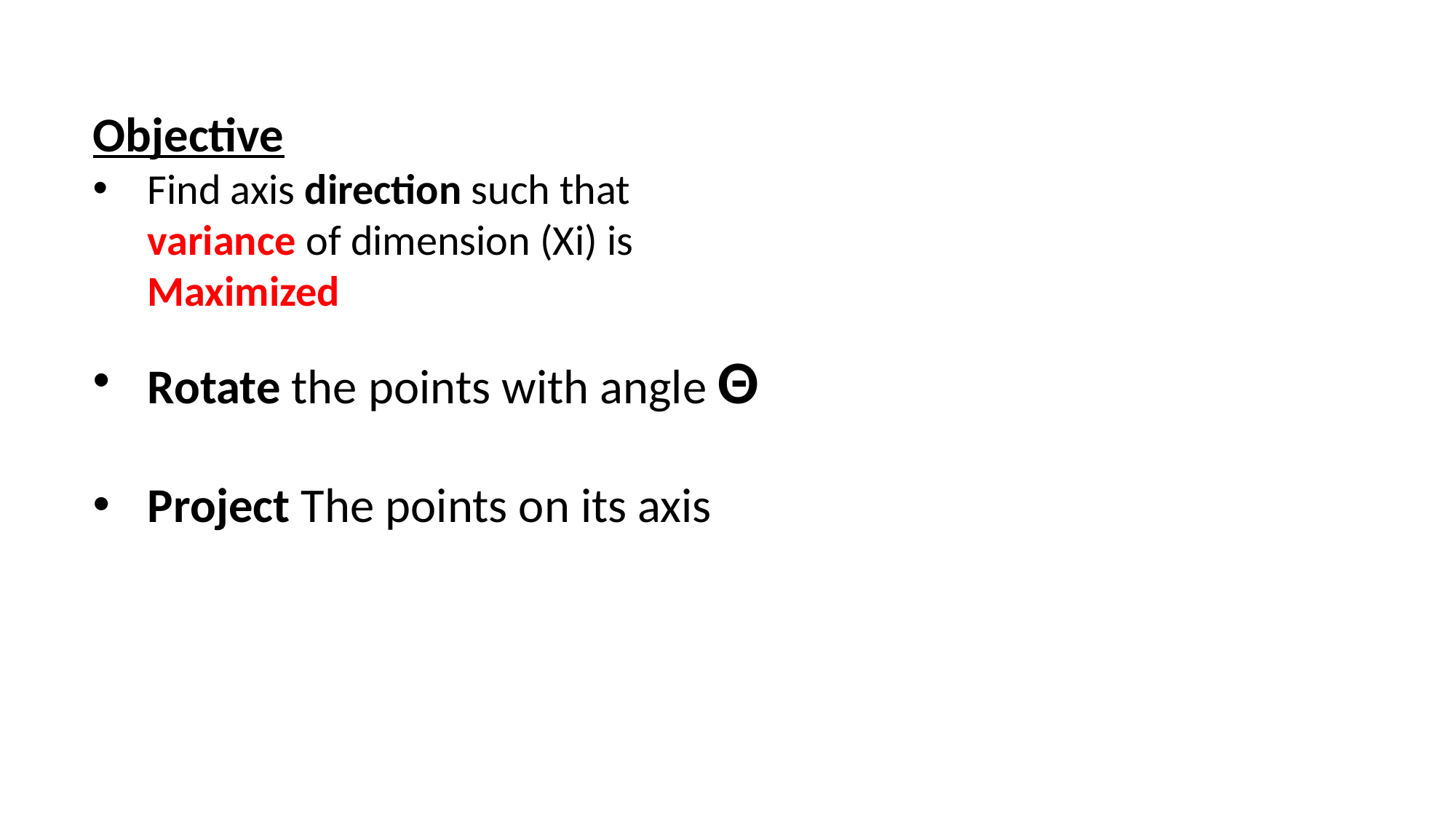

Objective
Find axis direction such that variance of dimension (Xi) is Maximized
Rotate the points with angle Θ

Project The points on its axis